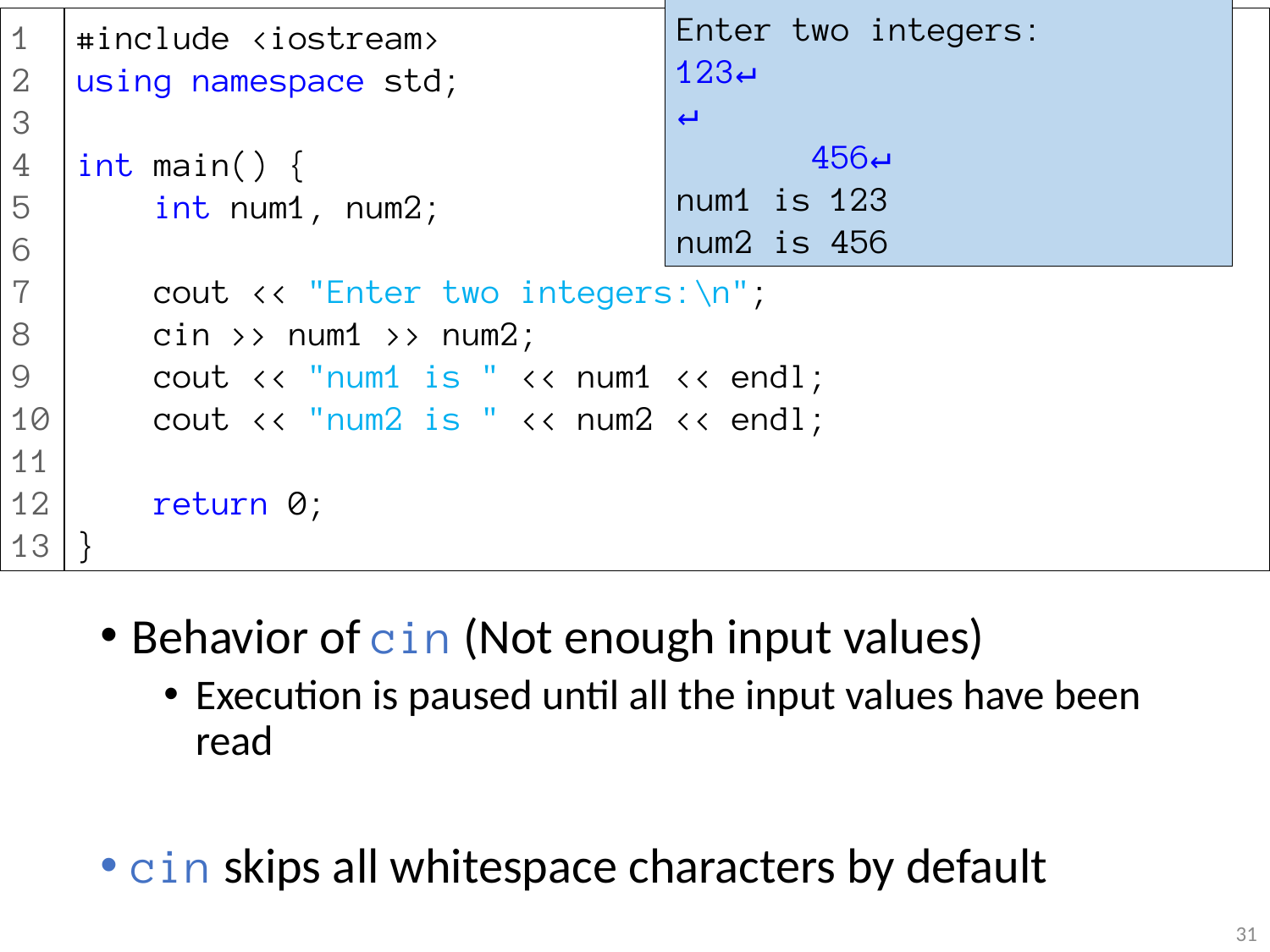

Enter two integers:
_

Enter two integers:
123↵
_

Enter two integers:
123↵
↵
_

Enter two integers:
123↵
↵
       456↵
num1 is 123
num2 is 456
1
2
3
4
5
6
7
8
9
10
11
12
13
#include <iostream>
using namespace std;

int main() {
    int num1, num2;

    cout << "Enter two integers:\n";
    cin >> num1 >> num2;
    cout << "num1 is " << num1 << endl;
    cout << "num2 is " << num2 << endl;

    return 0;
}
Behavior of cin (Not enough input values)
Execution is paused until all the input values have been read

cin skips all whitespace characters by default
31